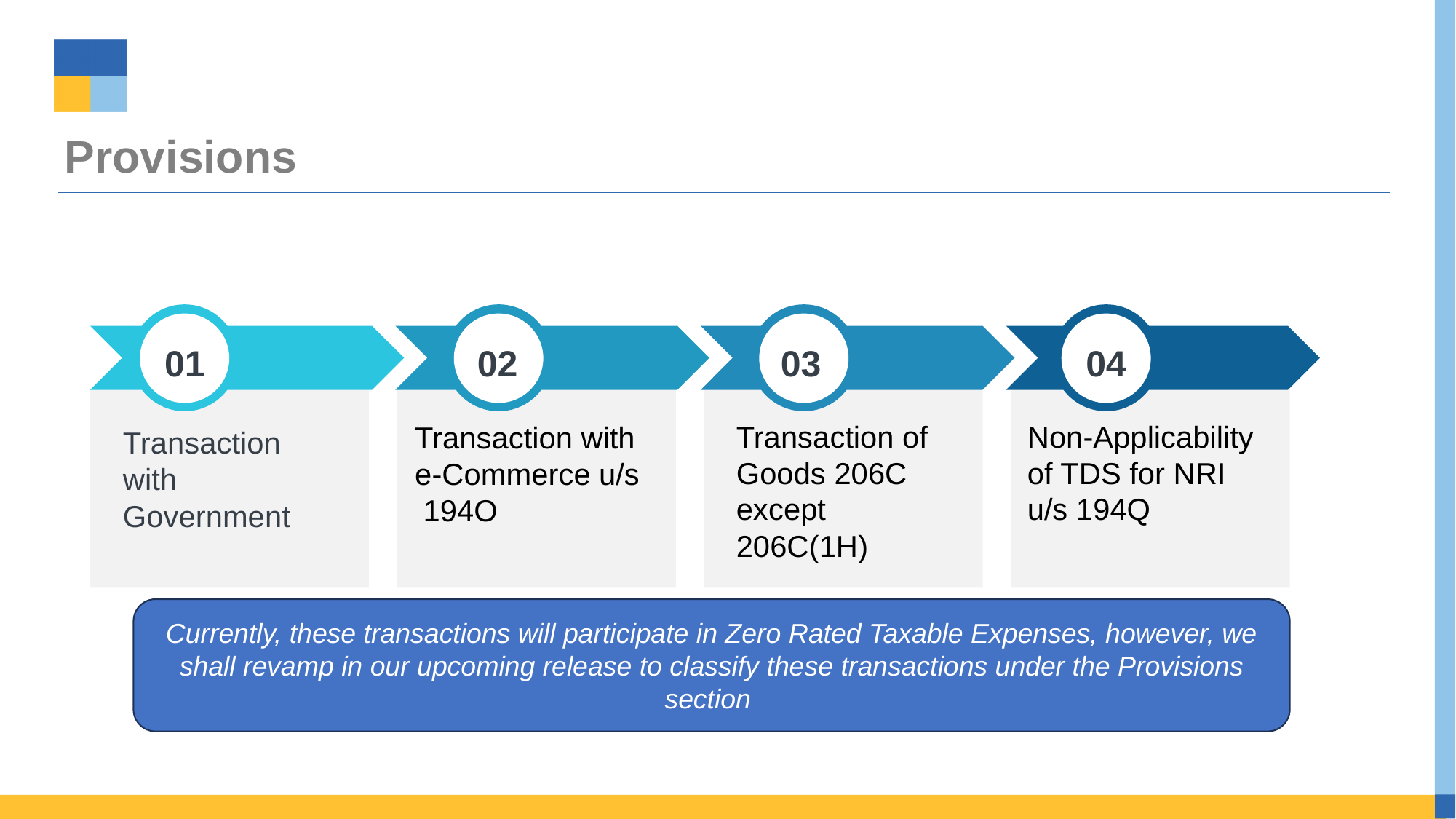

# Provisions

01
02
03
04

Transaction of Goods 206C except 206C(1H)

Non-Applicability of TDS for NRI u/s 194Q
Transaction with e-Commerce u/s  194O

Transaction with Government

Currently, these transactions will participate in Zero Rated Taxable Expenses, however, we shall revamp in our upcoming release to classify these transactions under the Provisions section